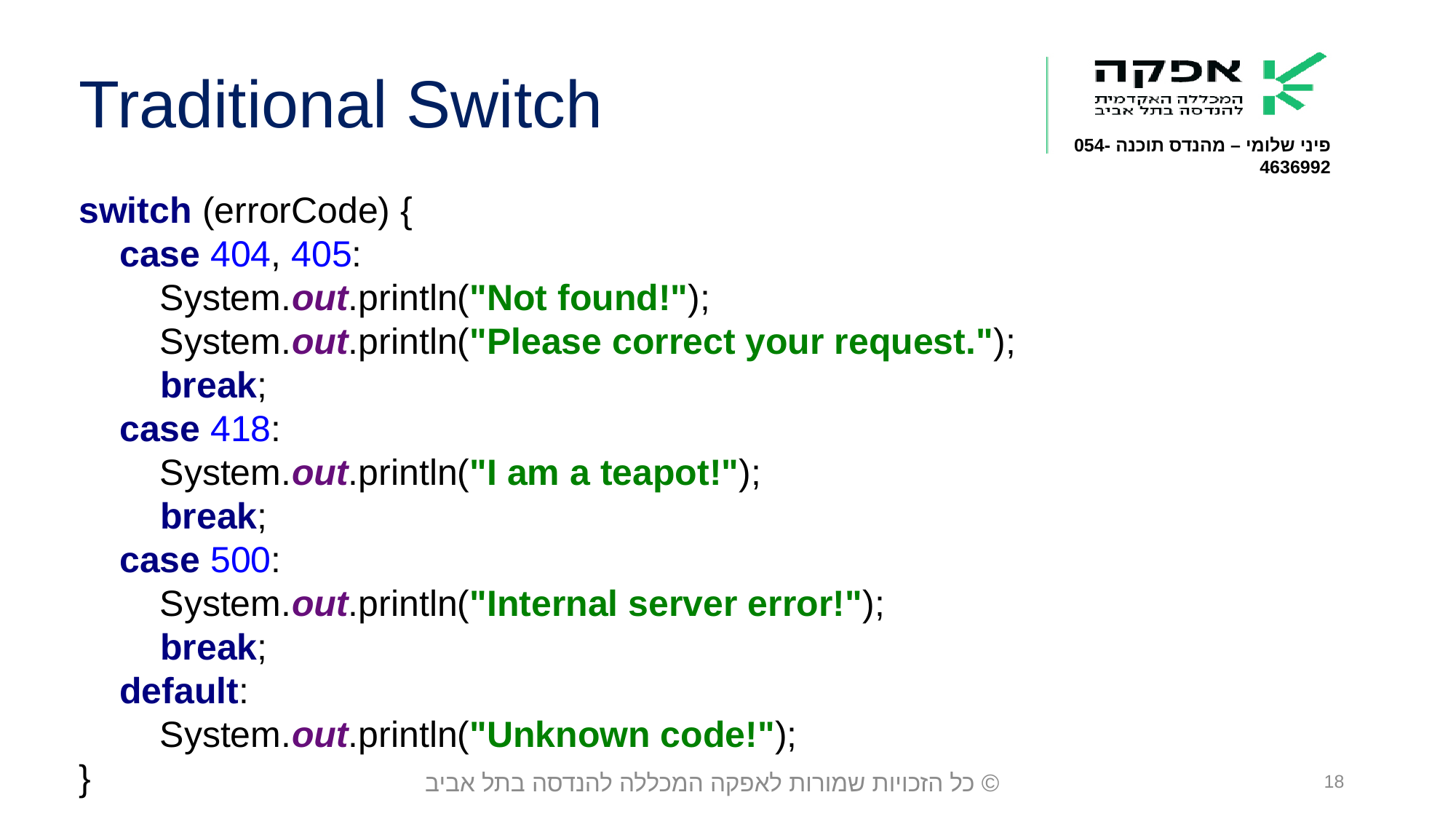

Traditional Switch
switch (errorCode) {
    case 404, 405:
        System.out.println("Not found!");
        System.out.println("Please correct your request.");
        break;
    case 418:
        System.out.println("I am a teapot!");
        break;
    case 500:
        System.out.println("Internal server error!");
        break;
    default:
        System.out.println("Unknown code!");
}
© כל הזכויות שמורות לאפקה המכללה להנדסה בתל אביב
18